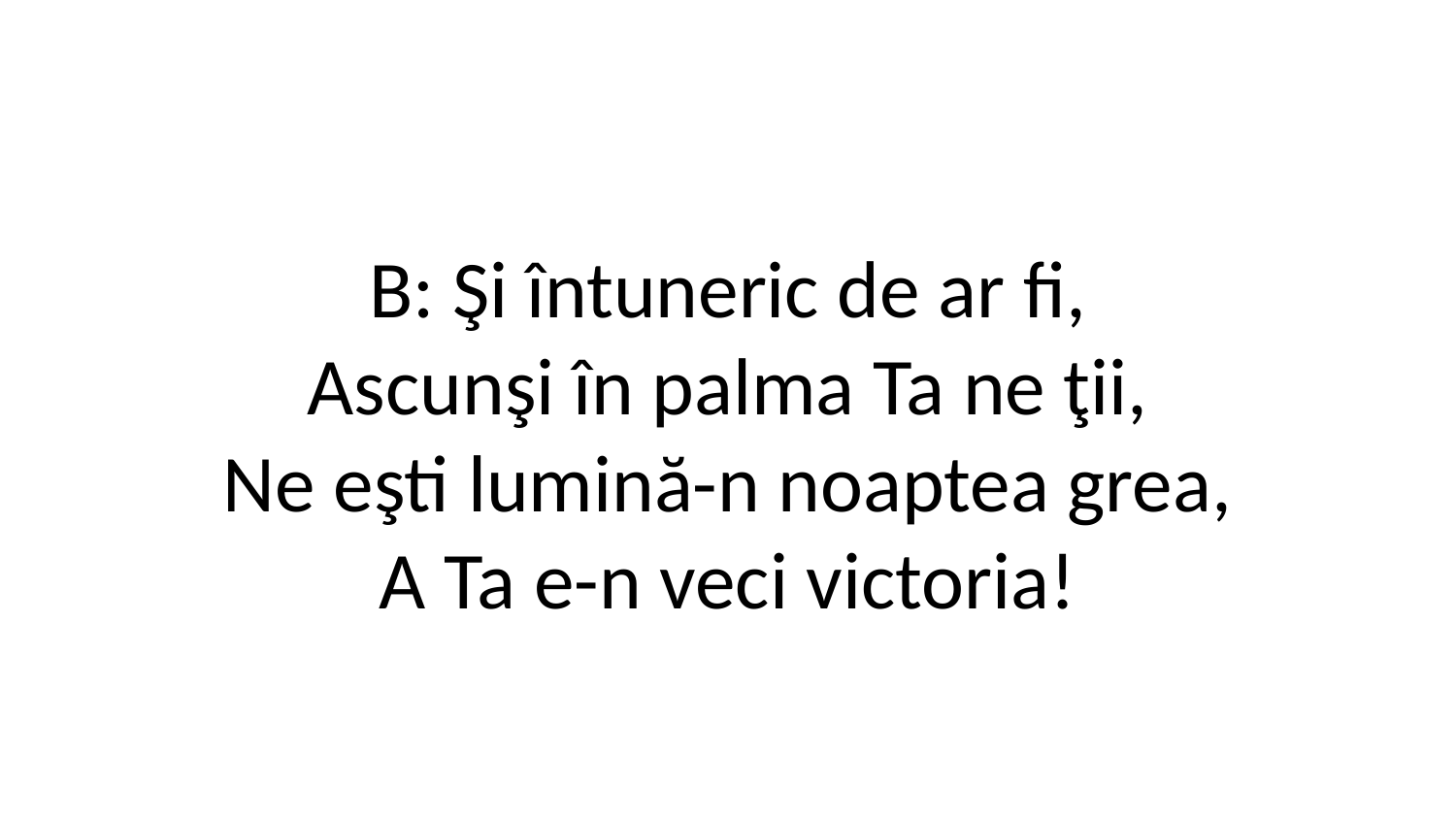

B: Şi întuneric de ar fi,
Ascunşi în palma Ta ne ţii,
Ne eşti lumină-n noaptea grea,
A Ta e-n veci victoria!